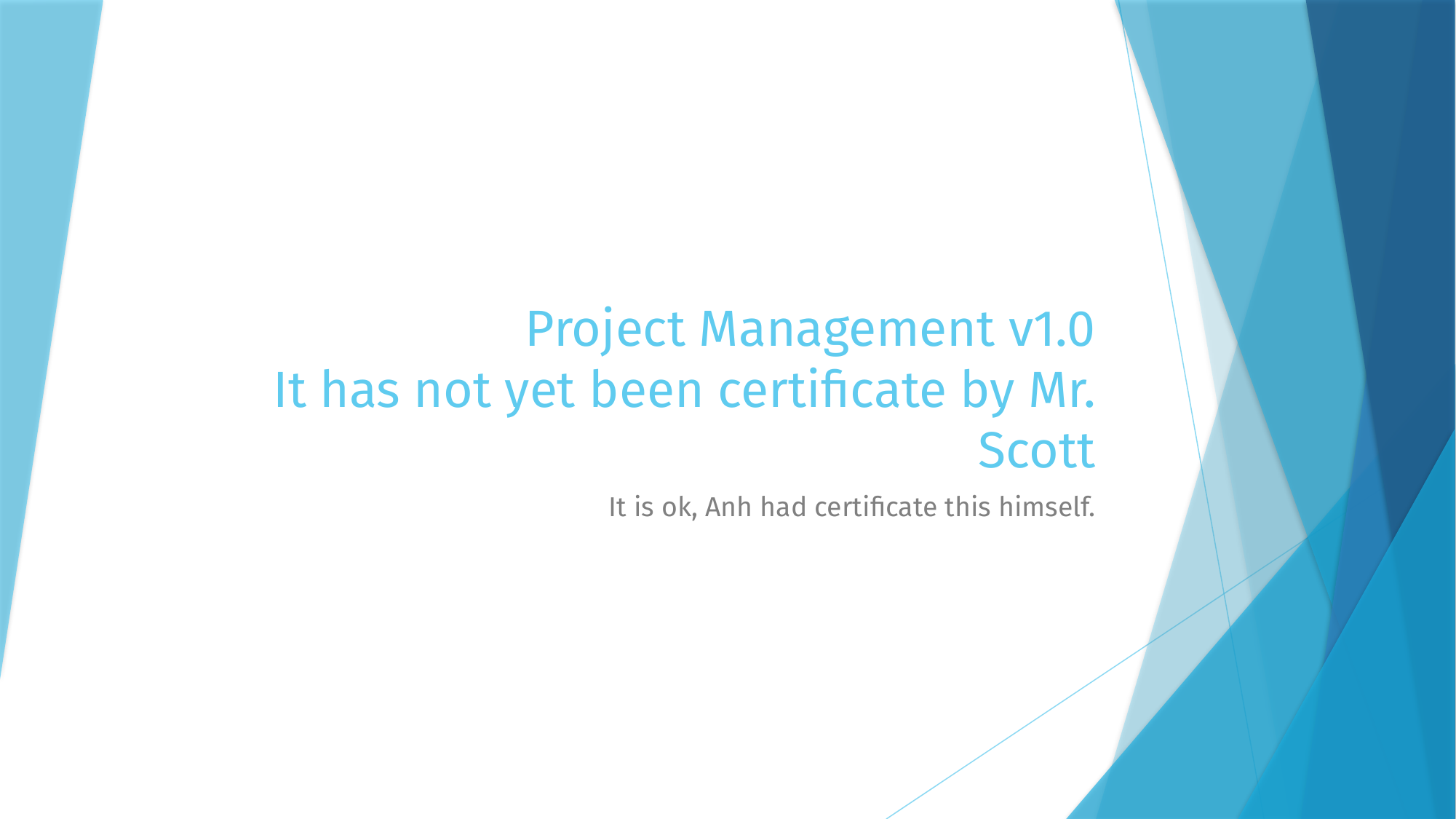

# Project Management v1.0 It has not yet been certificate by Mr. Scott
It is ok, Anh had certificate this himself.